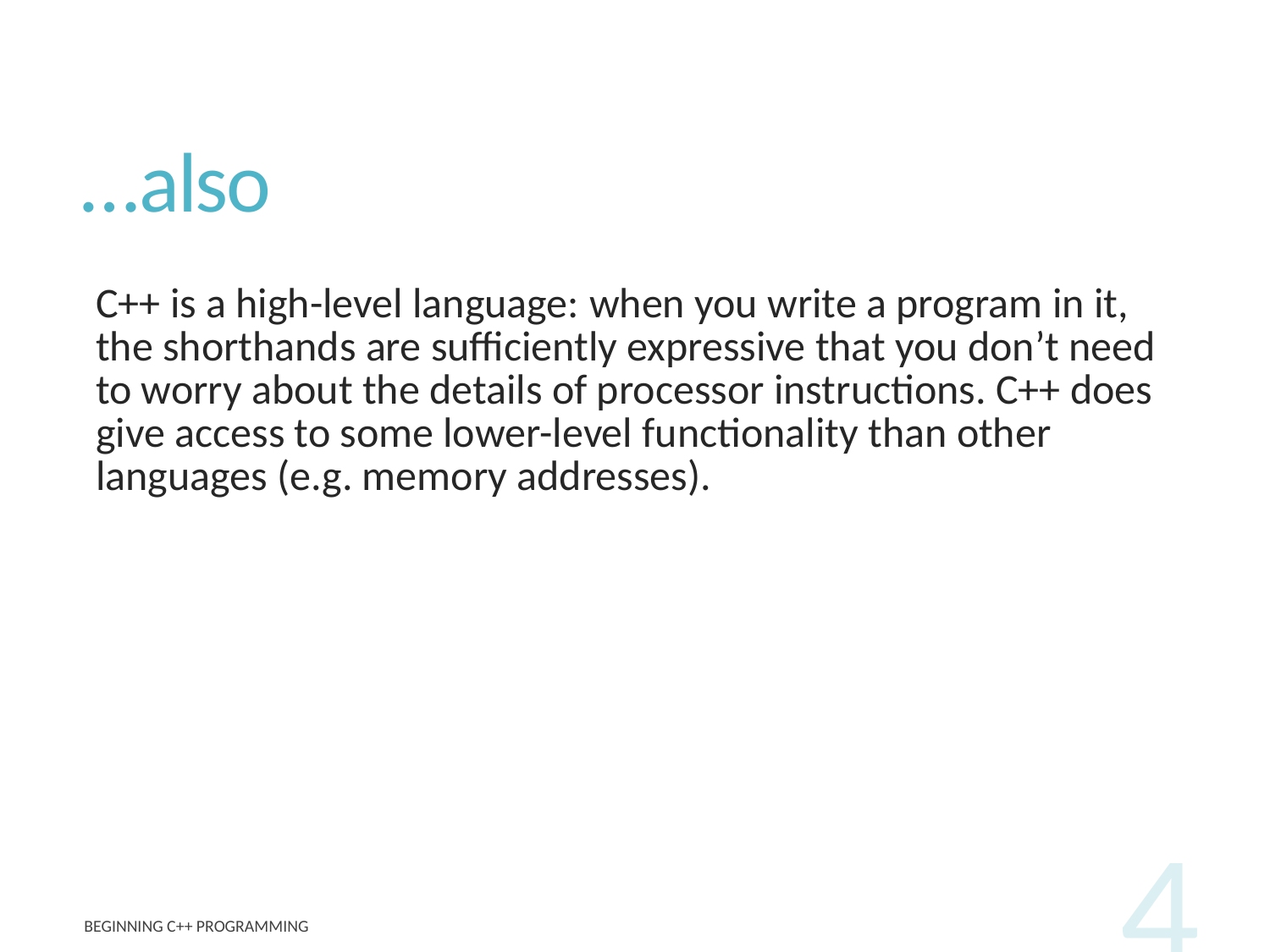

# …also
C++ is a high-level language: when you write a program in it, the shorthands are sufficiently expressive that you don’t need to worry about the details of processor instructions. C++ does give access to some lower-level functionality than other languages (e.g. memory addresses).
4
Beginning C++ Programming